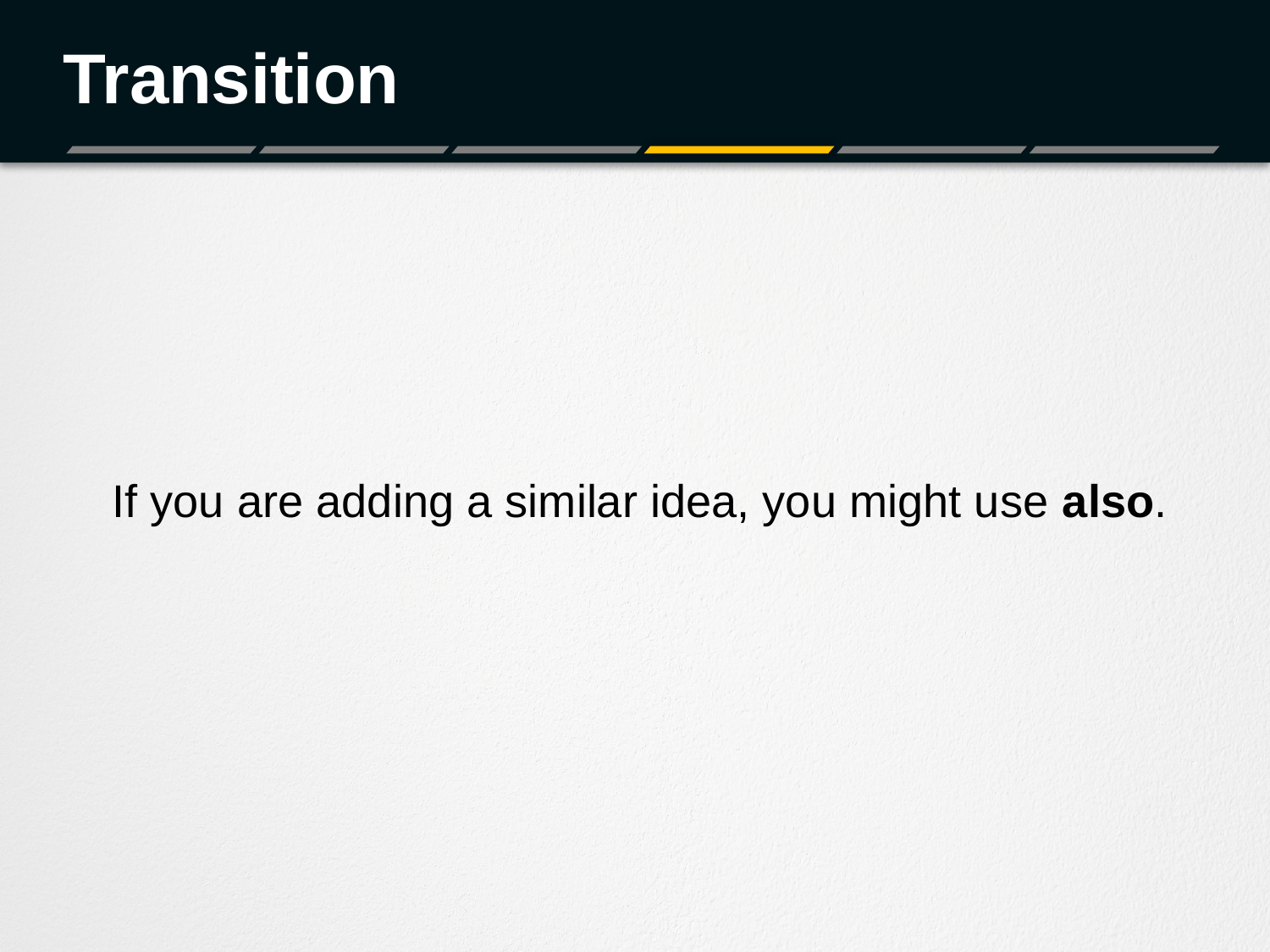

# Transition

If you are adding a similar idea, you might use also.